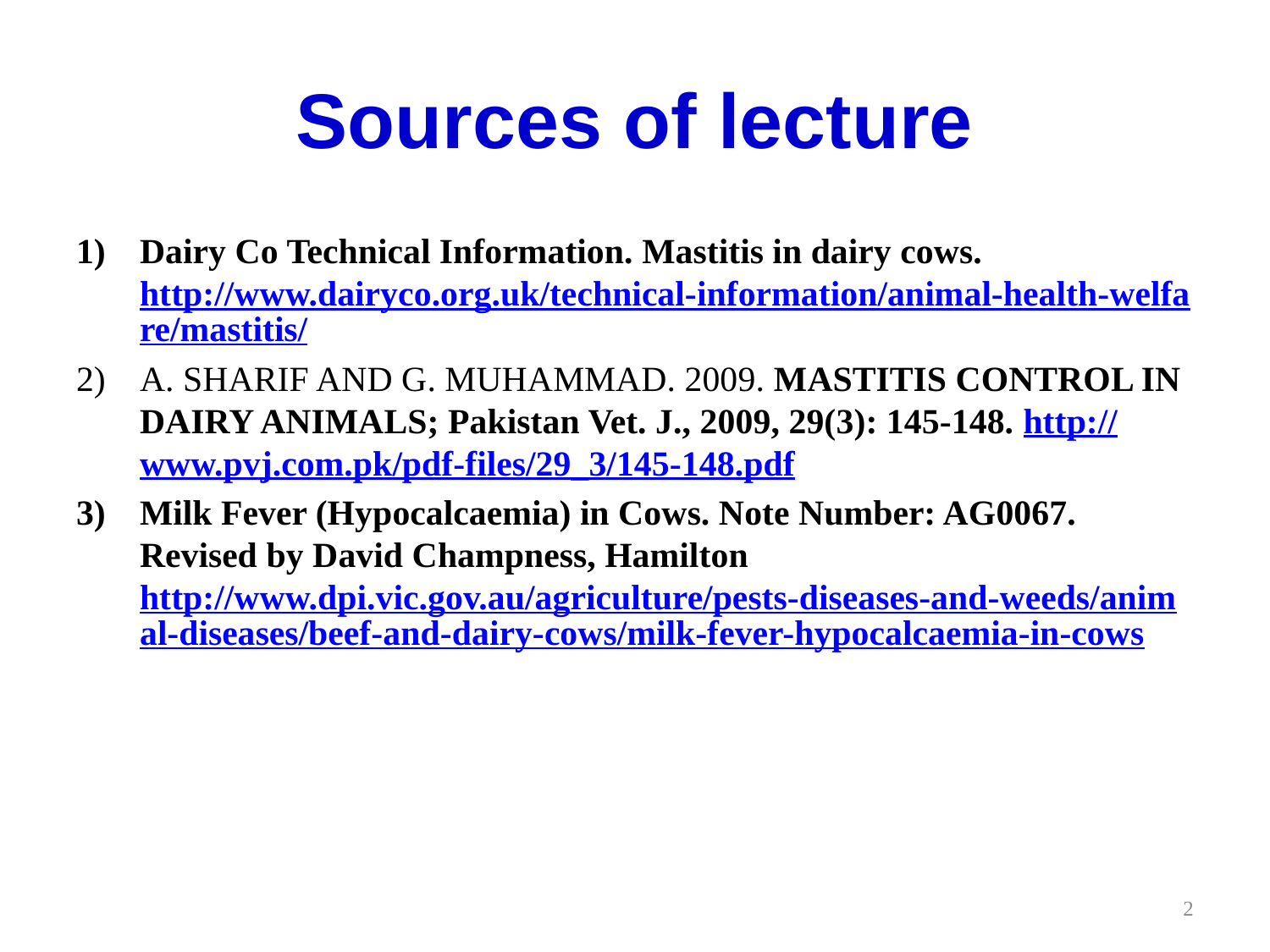

# Sources of lecture
Dairy Co Technical Information. Mastitis in dairy cows. http://www.dairyco.org.uk/technical-information/animal-health-welfare/mastitis/
A. SHARIF AND G. MUHAMMAD. 2009. MASTITIS CONTROL IN DAIRY ANIMALS; Pakistan Vet. J., 2009, 29(3): 145-148. http://www.pvj.com.pk/pdf-files/29_3/145-148.pdf
Milk Fever (Hypocalcaemia) in Cows. Note Number: AG0067. Revised by David Champness, Hamilton http://www.dpi.vic.gov.au/agriculture/pests-diseases-and-weeds/animal-diseases/beef-and-dairy-cows/milk-fever-hypocalcaemia-in-cows
2